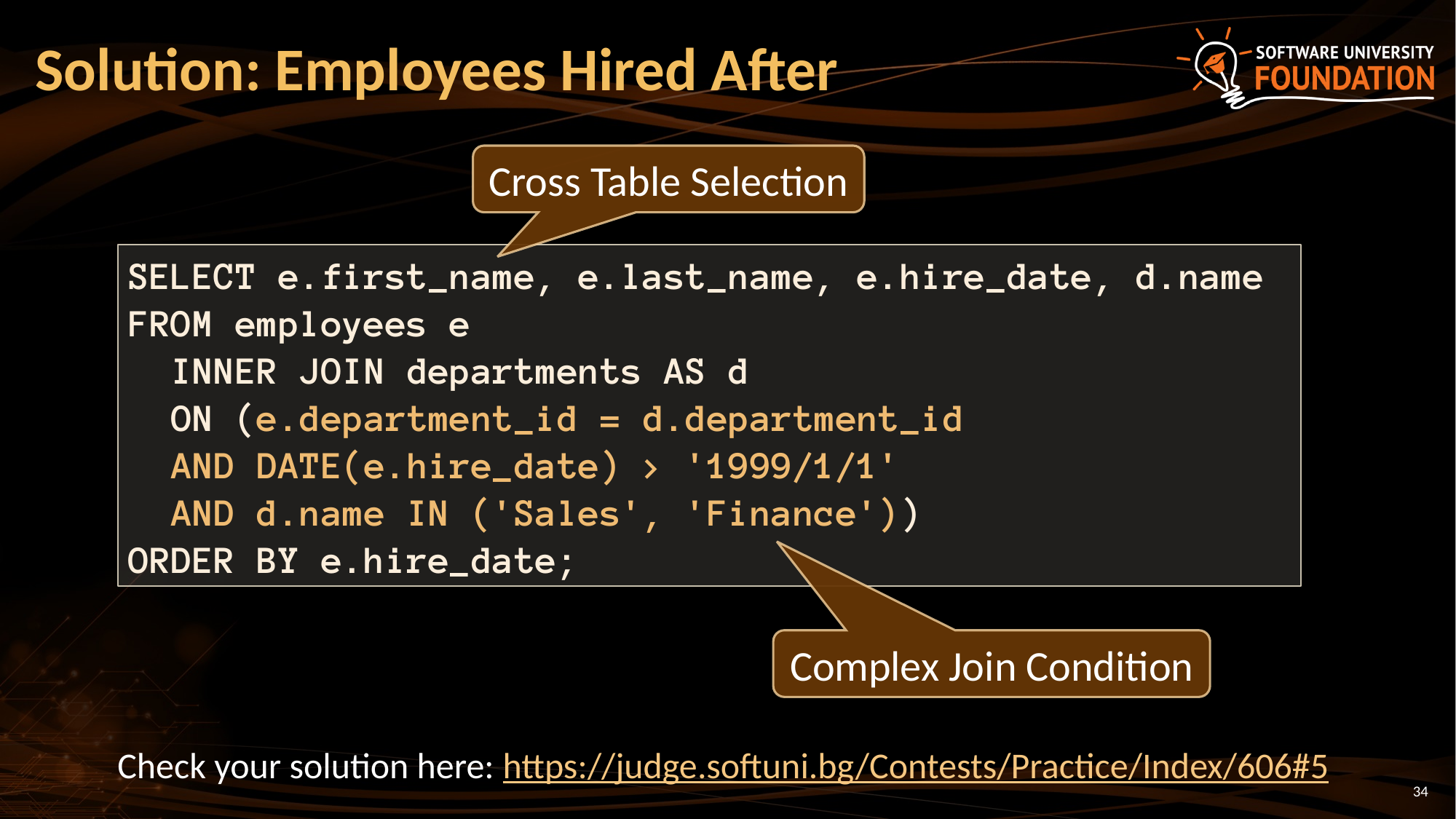

# Solution: Employees Hired After
Cross Table Selection
SELECT e.first_name, e.last_name, e.hire_date, d.name
FROM employees e
  INNER JOIN departments AS d
  ON (e.department_id = d.department_id
  AND DATE(e.hire_date) > '1999/1/1'
  AND d.name IN ('Sales', 'Finance'))
ORDER BY e.hire_date;
Complex Join Condition
Check your solution here: https://judge.softuni.bg/Contests/Practice/Index/606#5
34